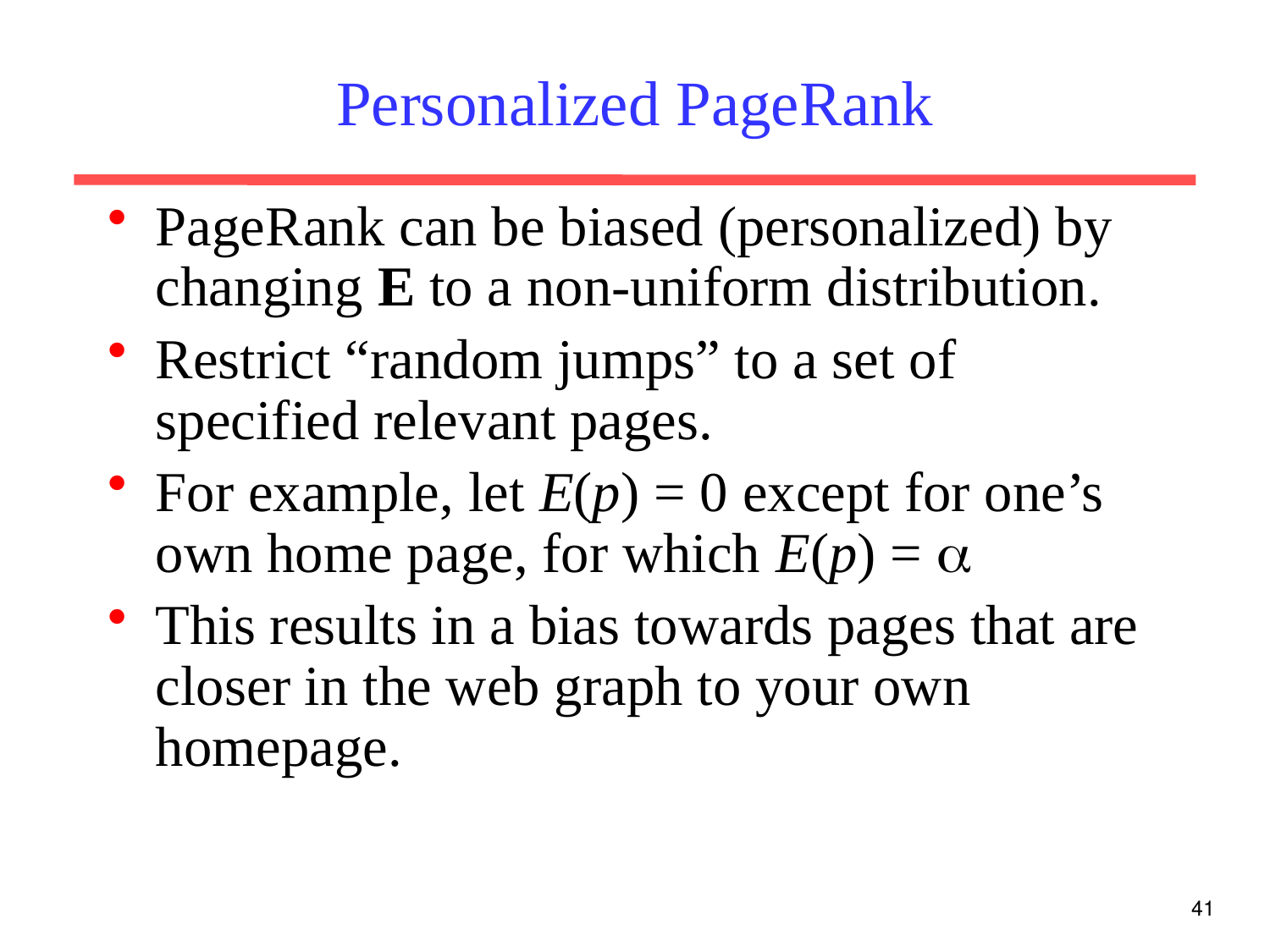

# Personalized PageRank
PageRank can be biased (personalized) by changing E to a non-uniform distribution.
Restrict “random jumps” to a set of specified relevant pages.
For example, let E(p) = 0 except for one’s own home page, for which E(p) = α
This results in a bias towards pages that are closer in the web graph to your own homepage.
41